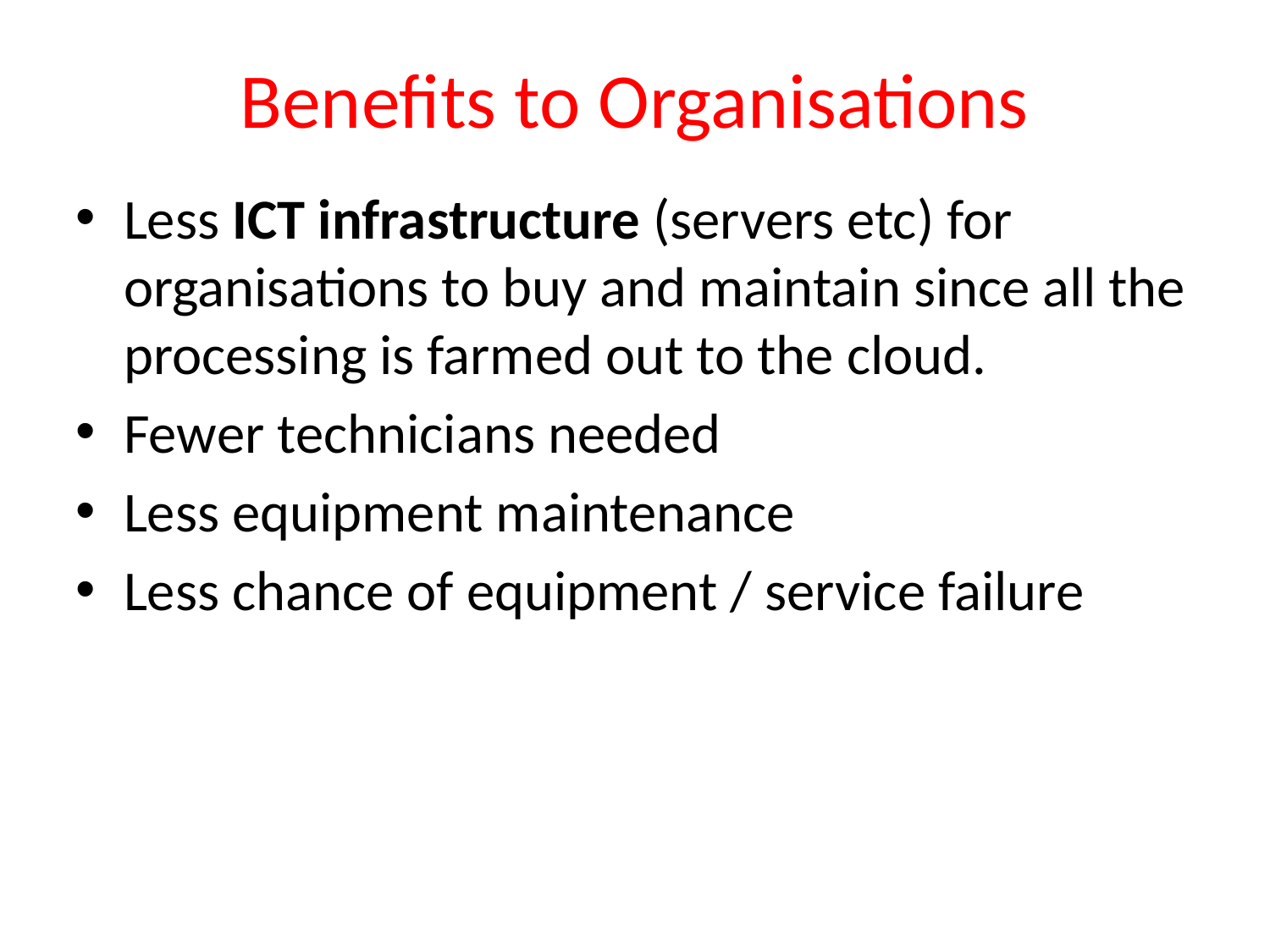

# Benefits to Organisations
Less ICT infrastructure (servers etc) for organisations to buy and maintain since all the processing is farmed out to the cloud.
Fewer technicians needed
Less equipment maintenance
Less chance of equipment / service failure